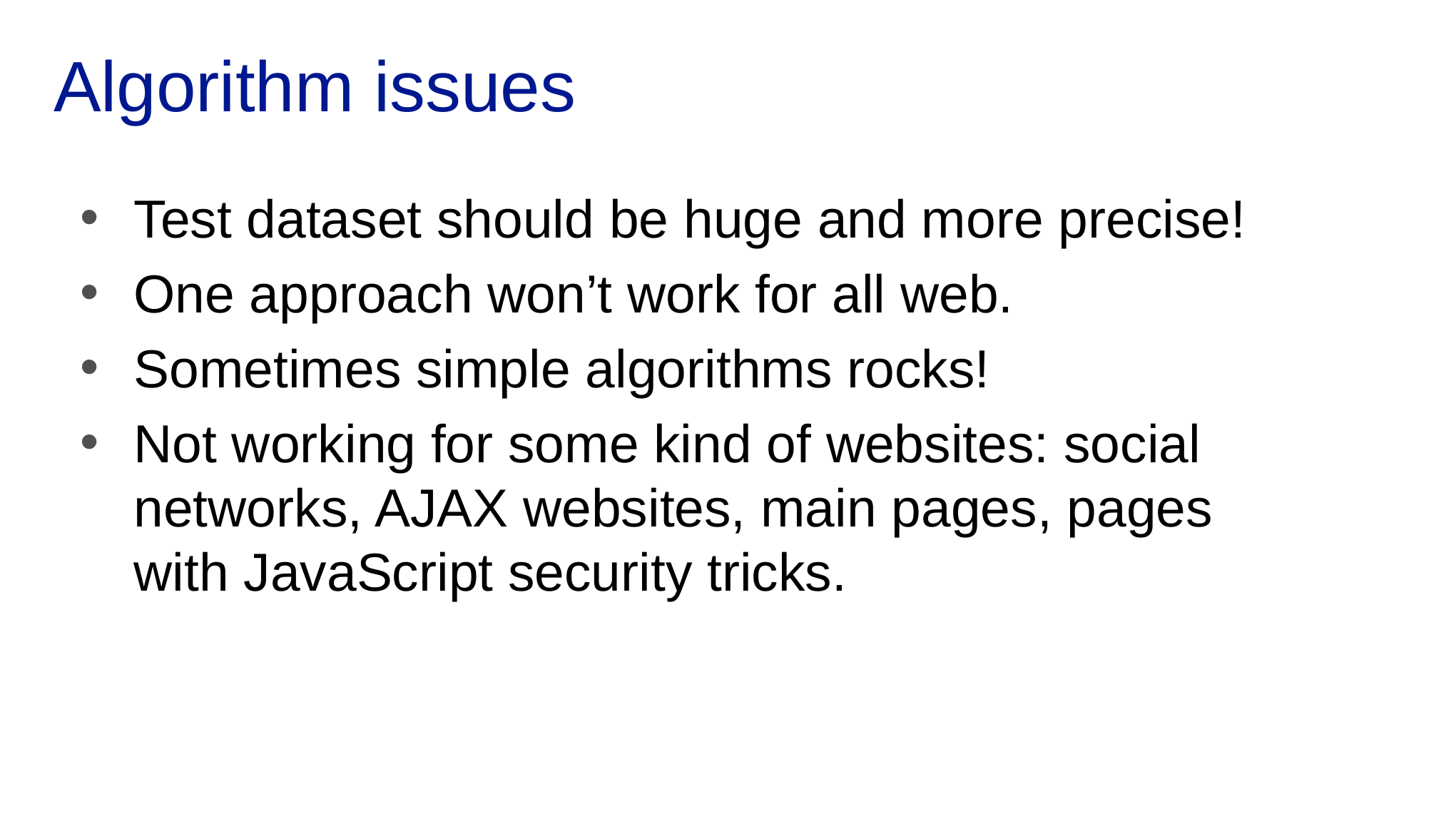

# Algorithm issues
Test dataset should be huge and more precise!
One approach won’t work for all web.
Sometimes simple algorithms rocks!
Not working for some kind of websites: social networks, AJAX websites, main pages, pages with JavaScript security tricks.